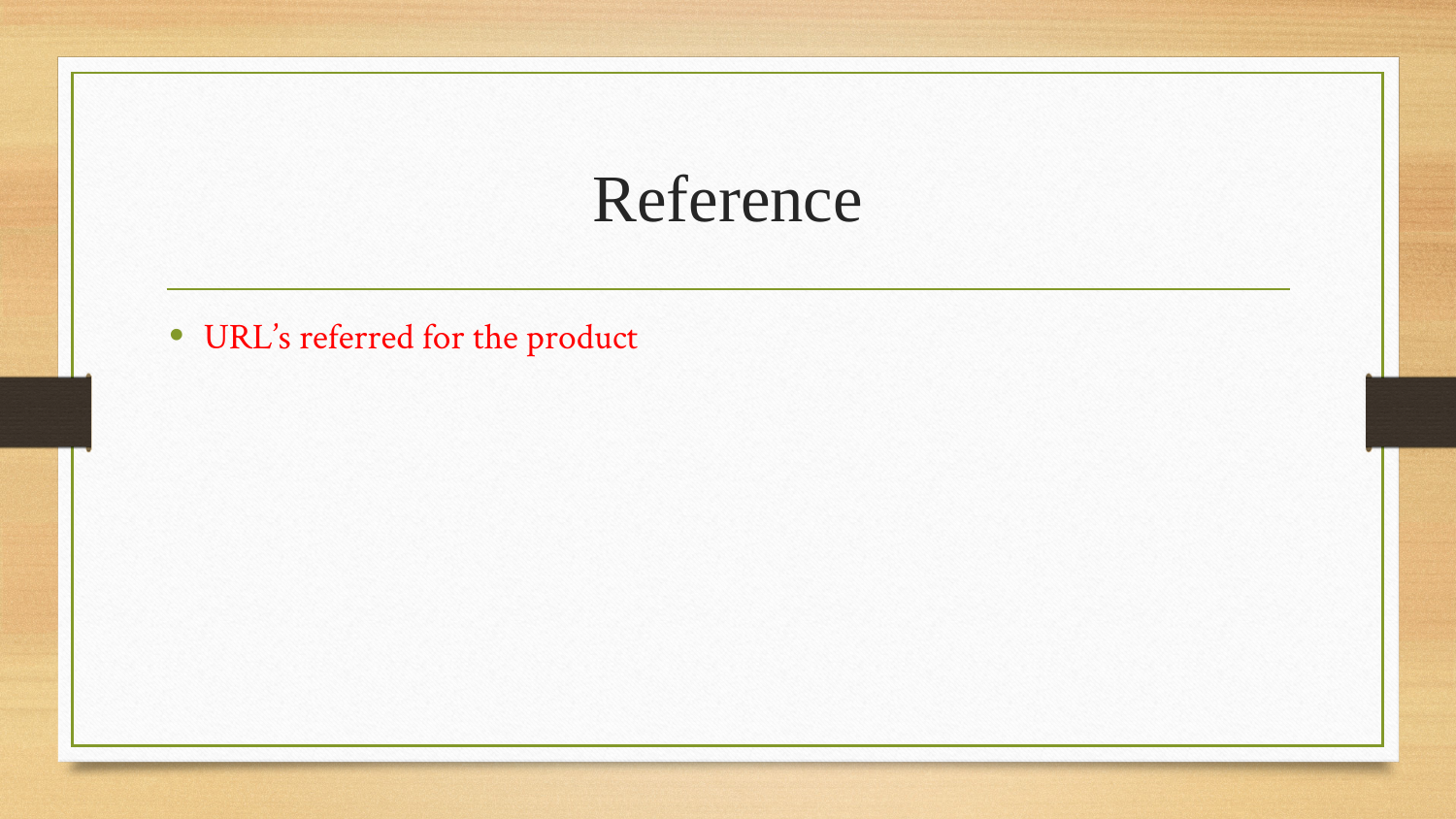

# Reference
URL’s referred for the product